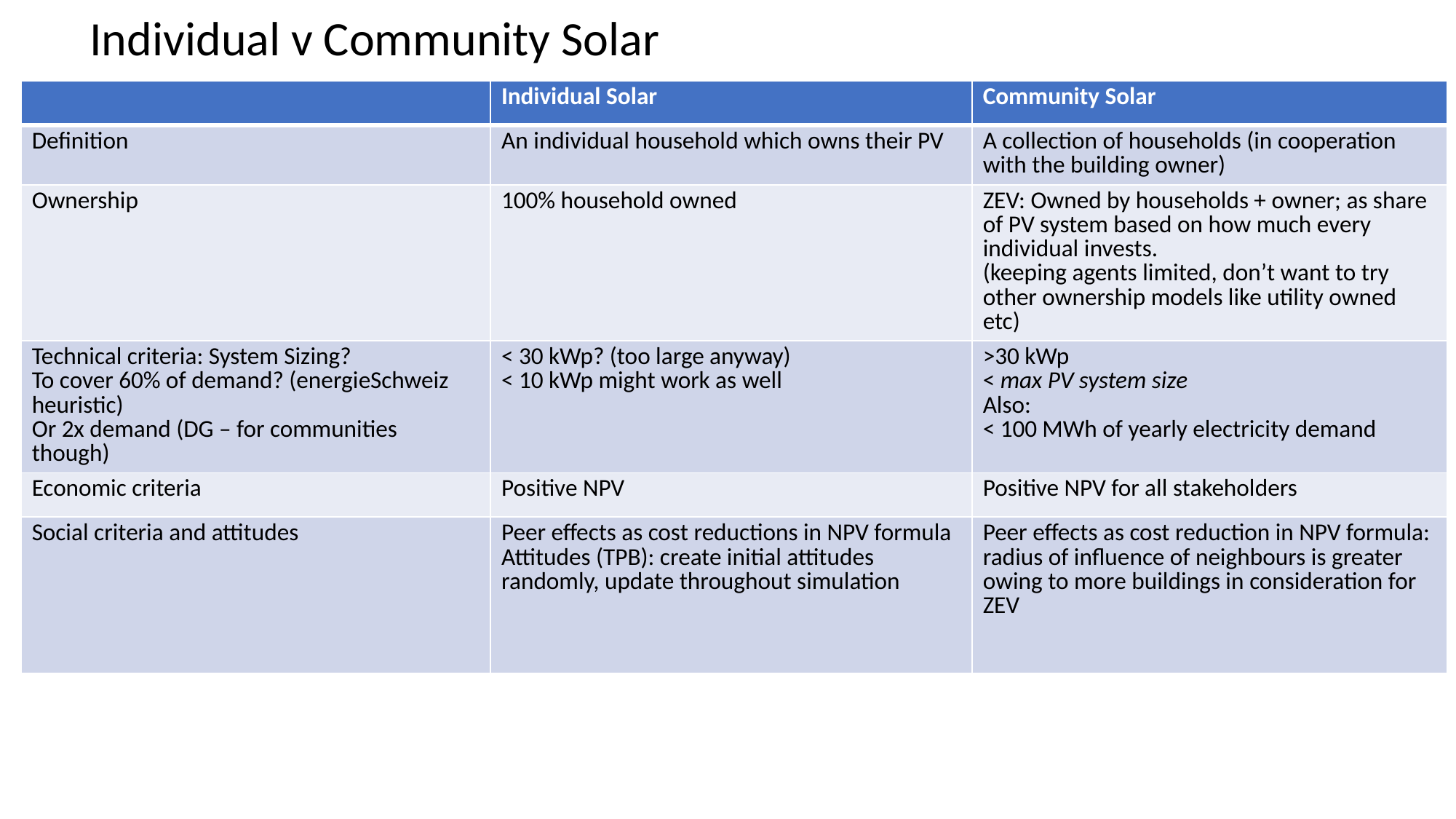

# Individual v Community Solar
|  | Individual Solar | Community Solar |
| --- | --- | --- |
| Definition | An individual household which owns their PV | A collection of households (in cooperation with the building owner) |
| Ownership | 100% household owned | ZEV: Owned by households + owner; as share of PV system based on how much every individual invests. (keeping agents limited, don’t want to try other ownership models like utility owned etc) |
| Technical criteria: System Sizing? To cover 60% of demand? (energieSchweiz heuristic) Or 2x demand (DG – for communities though) | < 30 kWp? (too large anyway) < 10 kWp might work as well | >30 kWp < max PV system size Also: < 100 MWh of yearly electricity demand |
| Economic criteria | Positive NPV | Positive NPV for all stakeholders |
| Social criteria and attitudes | Peer effects as cost reductions in NPV formula Attitudes (TPB): create initial attitudes randomly, update throughout simulation | Peer effects as cost reduction in NPV formula: radius of influence of neighbours is greater owing to more buildings in consideration for ZEV |